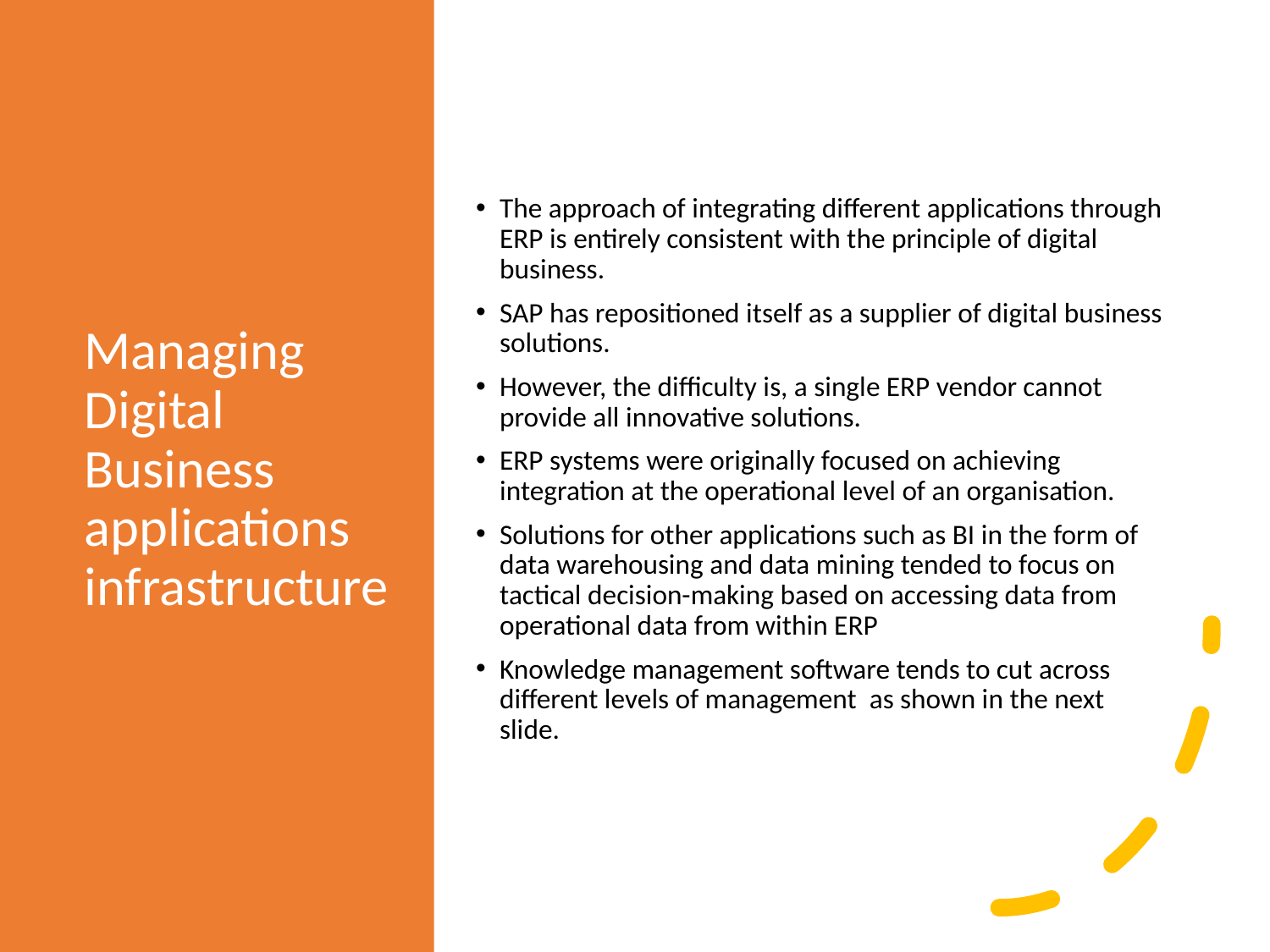

# Managing Digital Business applications infrastructure
The approach of integrating different applications through ERP is entirely consistent with the principle of digital business.
SAP has repositioned itself as a supplier of digital business solutions.
However, the difficulty is, a single ERP vendor cannot provide all innovative solutions.
ERP systems were originally focused on achieving integration at the operational level of an organisation.
Solutions for other applications such as BI in the form of data warehousing and data mining tended to focus on tactical decision-making based on accessing data from operational data from within ERP
Knowledge management software tends to cut across different levels of management  as shown in the next slide.